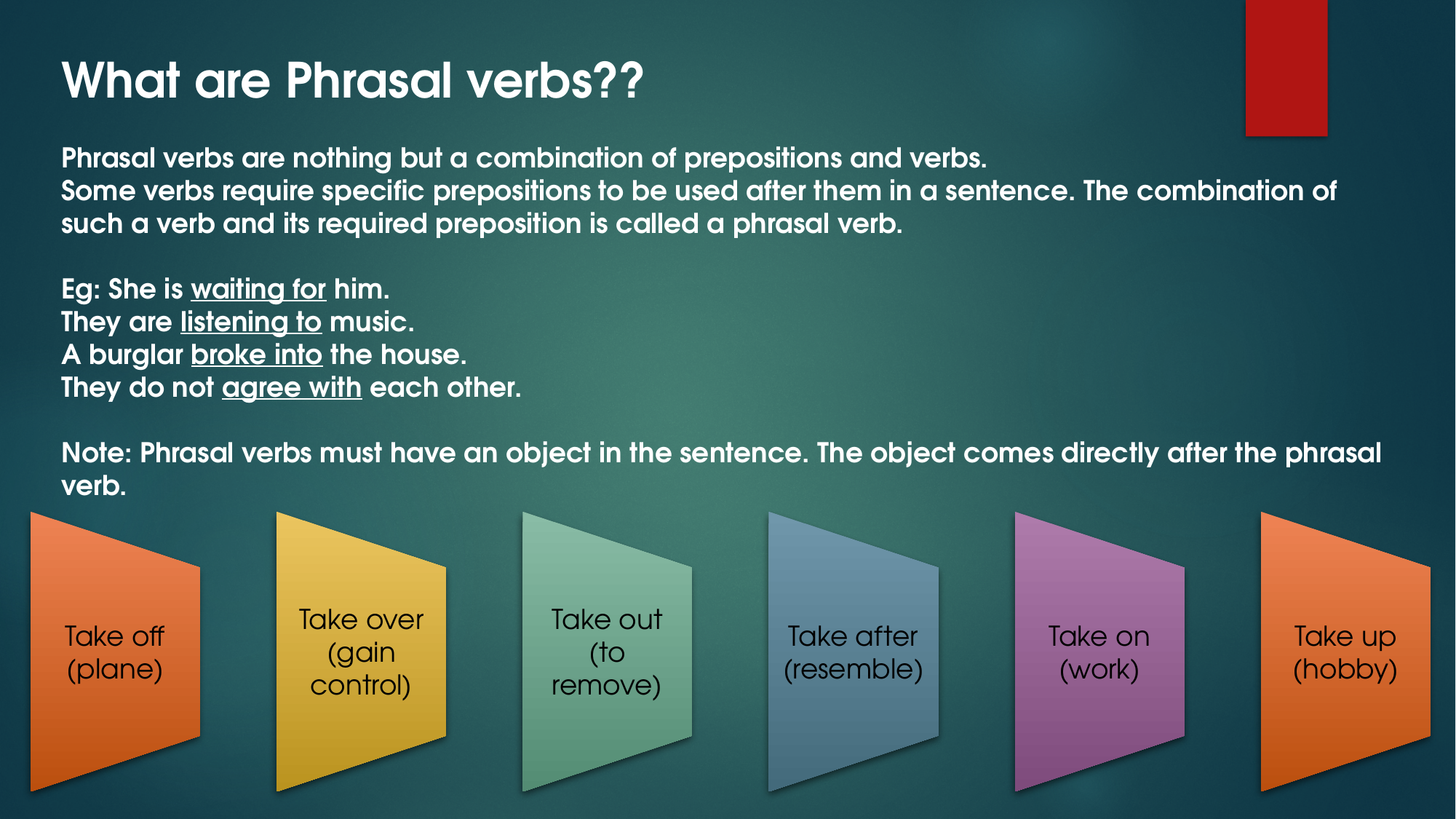

What are Phrasal verbs??

Phrasal verbs are nothing but a combination of prepositions and verbs.
Some verbs require specific prepositions to be used after them in a sentence. The combination of such a verb and its required preposition is called a phrasal verb.

Eg: She is waiting for him.
They are listening to music.
A burglar broke into the house.
They do not agree with each other.

Note: Phrasal verbs must have an object in the sentence. The object comes directly after the phrasal verb.
Take off (plane)
Take over (gain control)
Take out (to remove)
Take after (resemble)
Take on (work)
Take up (hobby)